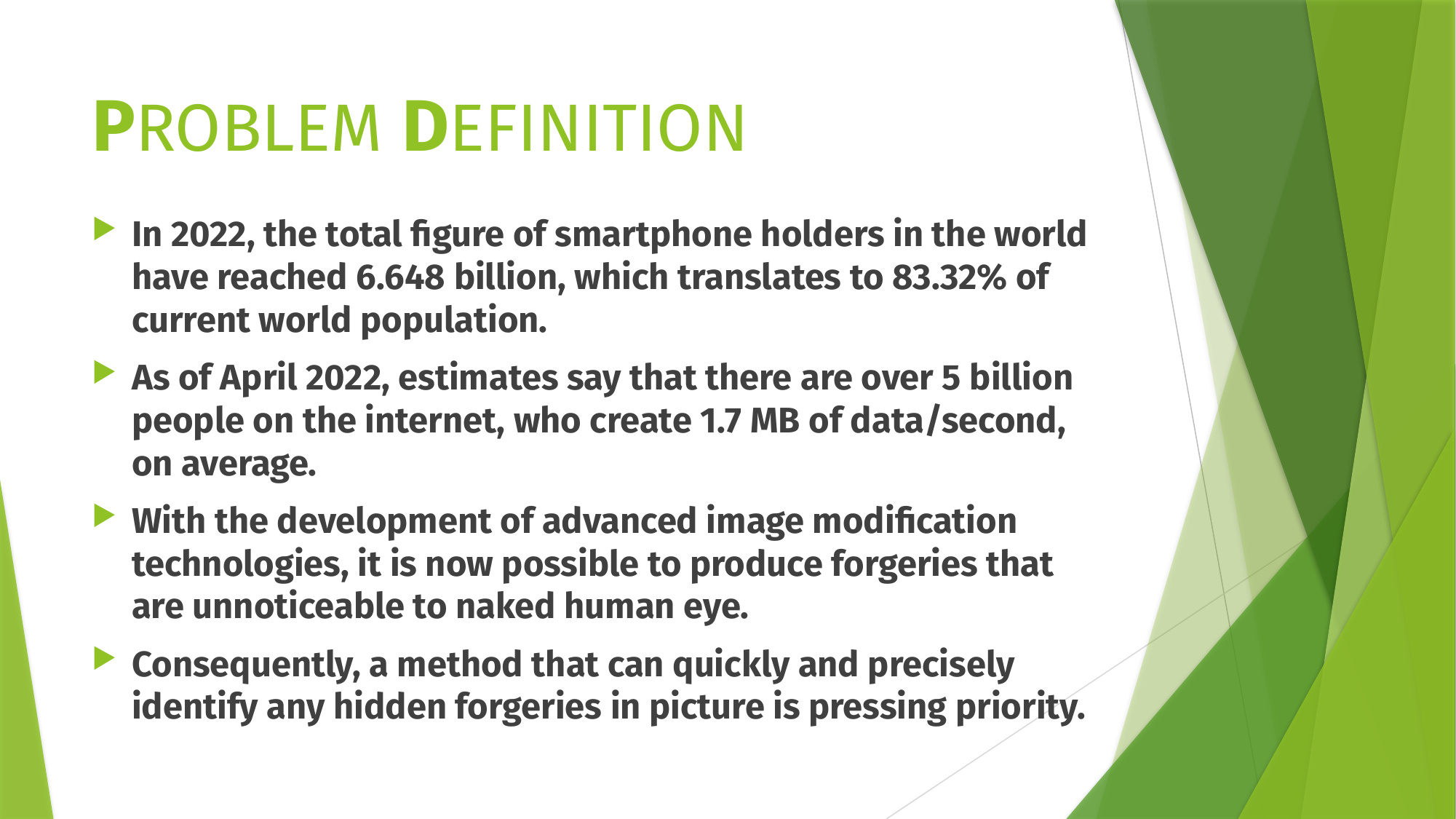

# PROBLEM DEFINITION
In 2022, the total figure of smartphone holders in the world have reached 6.648 billion, which translates to 83.32% of current world population.
As of April 2022, estimates say that there are over 5 billion people on the internet, who create 1.7 MB of data/second, on average.
With the development of advanced image modification technologies, it is now possible to produce forgeries that are unnoticeable to naked human eye.
Consequently, a method that can quickly and precisely identify any hidden forgeries in picture is pressing priority.